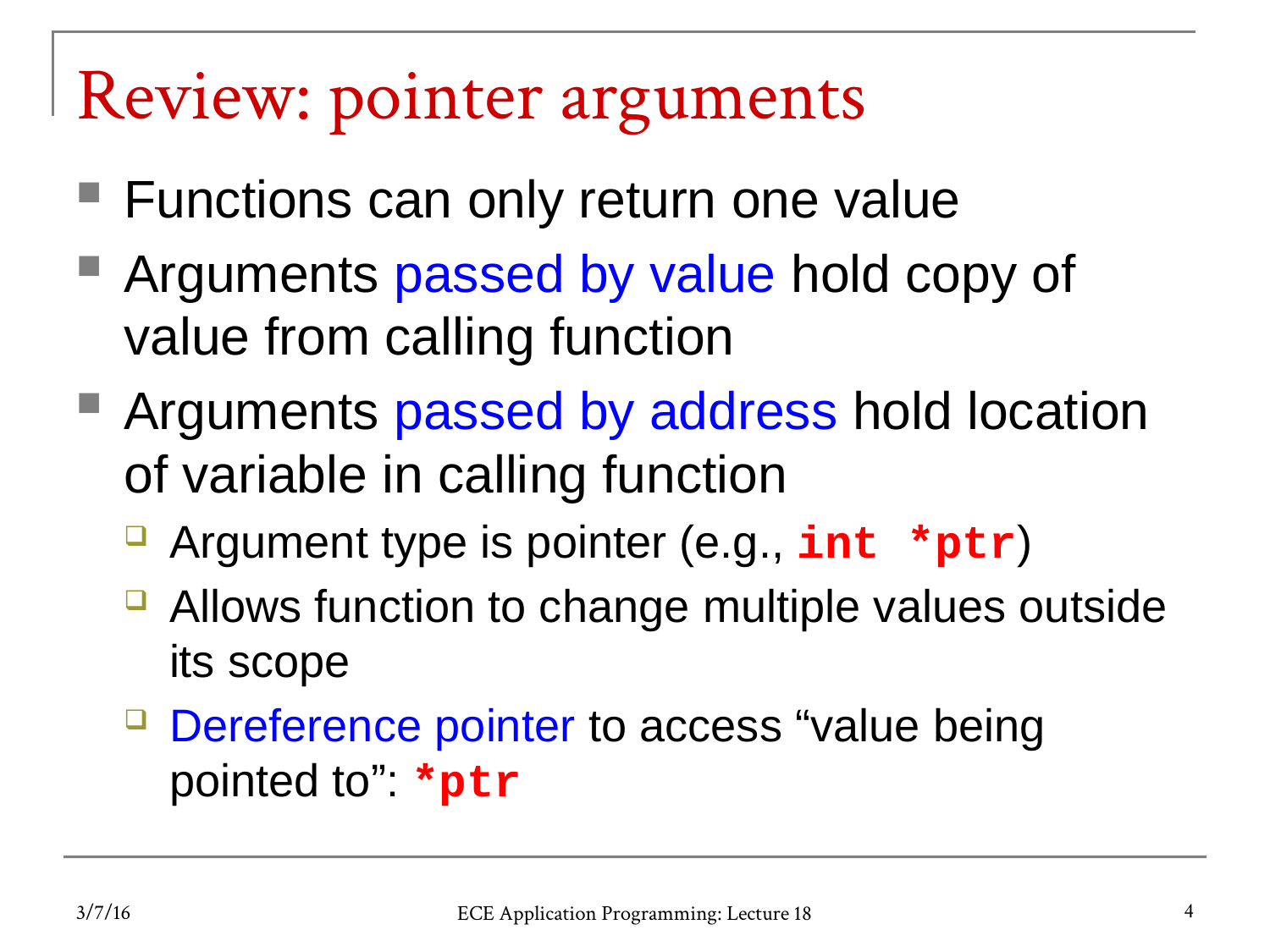

# Review: pointer arguments
Functions can only return one value
Arguments passed by value hold copy of value from calling function
Arguments passed by address hold location of variable in calling function
Argument type is pointer (e.g., int *ptr)
Allows function to change multiple values outside its scope
Dereference pointer to access “value being pointed to”: *ptr
3/7/16
4
ECE Application Programming: Lecture 18